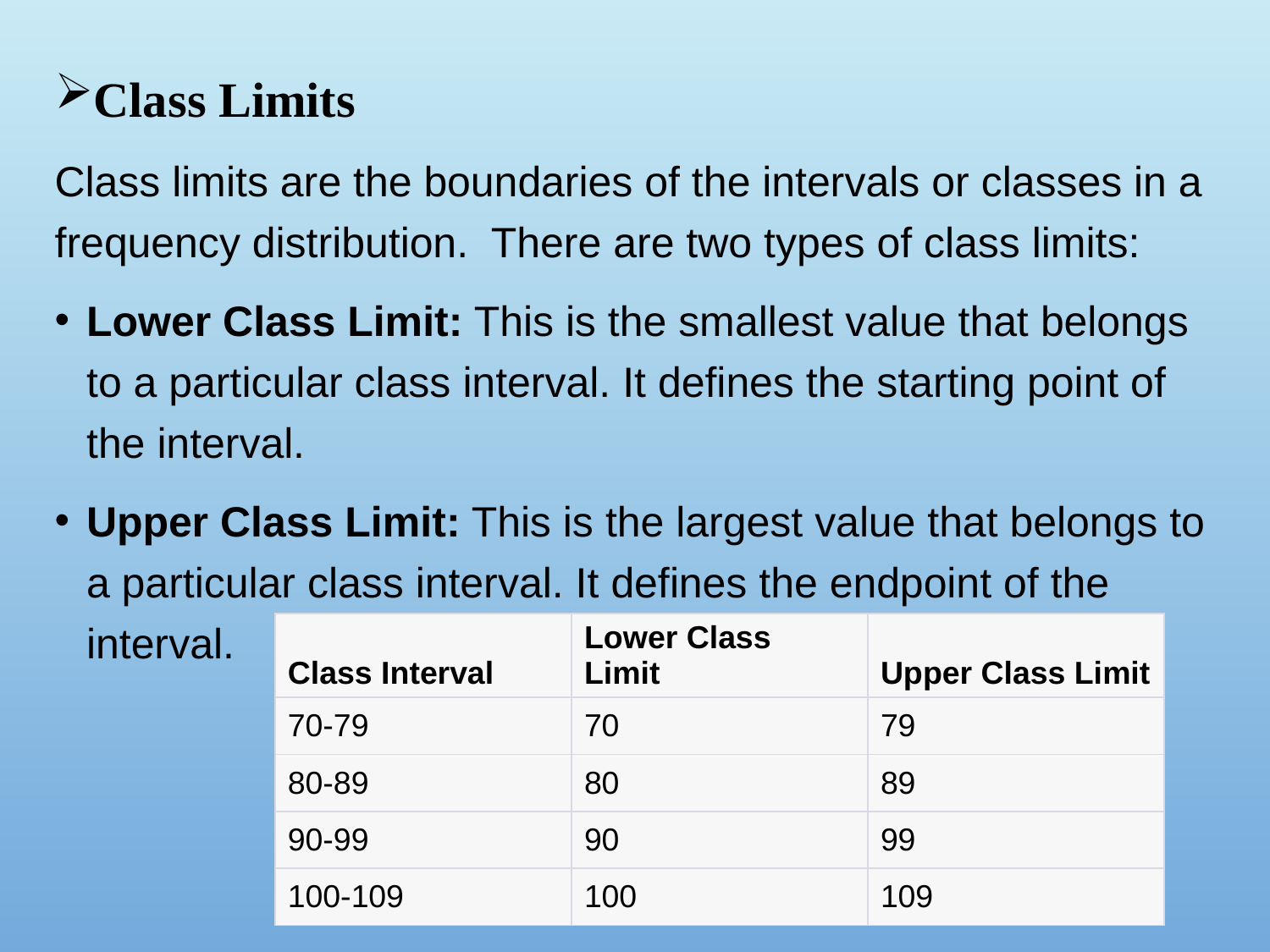

Class Limits
Class limits are the boundaries of the intervals or classes in a frequency distribution.  There are two types of class limits:
Lower Class Limit: This is the smallest value that belongs to a particular class interval. It defines the starting point of the interval.
Upper Class Limit: This is the largest value that belongs to a particular class interval. It defines the endpoint of the interval.

| Class Interval | Lower Class Limit | Upper Class Limit |
| --- | --- | --- |
| 70-79 | 70 | 79 |
| 80-89 | 80 | 89 |
| 90-99 | 90 | 99 |
| 100-109 | 100 | 109 |